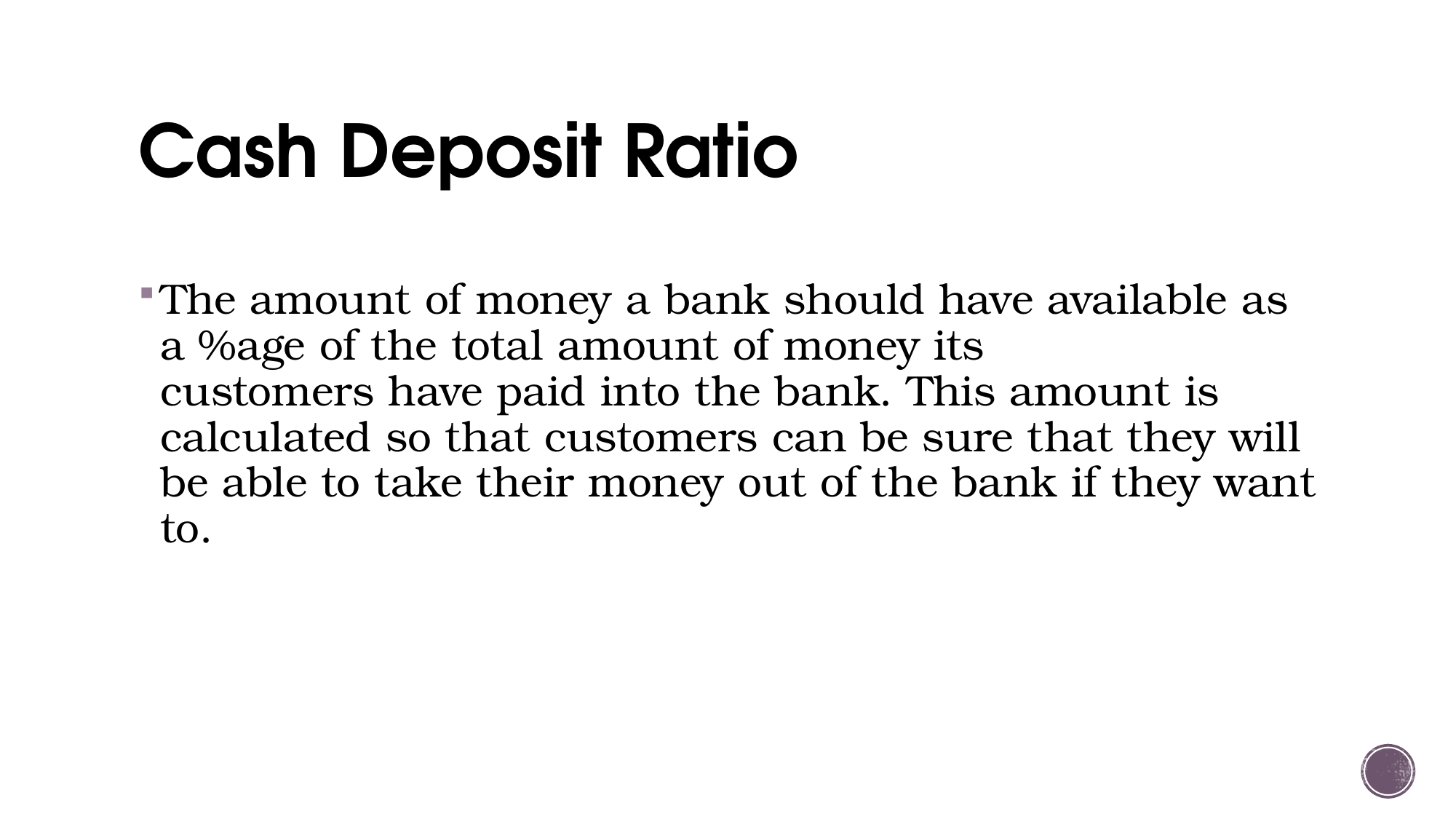

# Cash Deposit Ratio
The ​amount of ​money a ​bank should have ​available as a ​%age of the ​total ​amount of ​money its ​customers have ​paid into the ​bank. This ​amount is ​calculated so that ​customers can be sure that they will be able to take their ​money out of the ​bank if they want to.